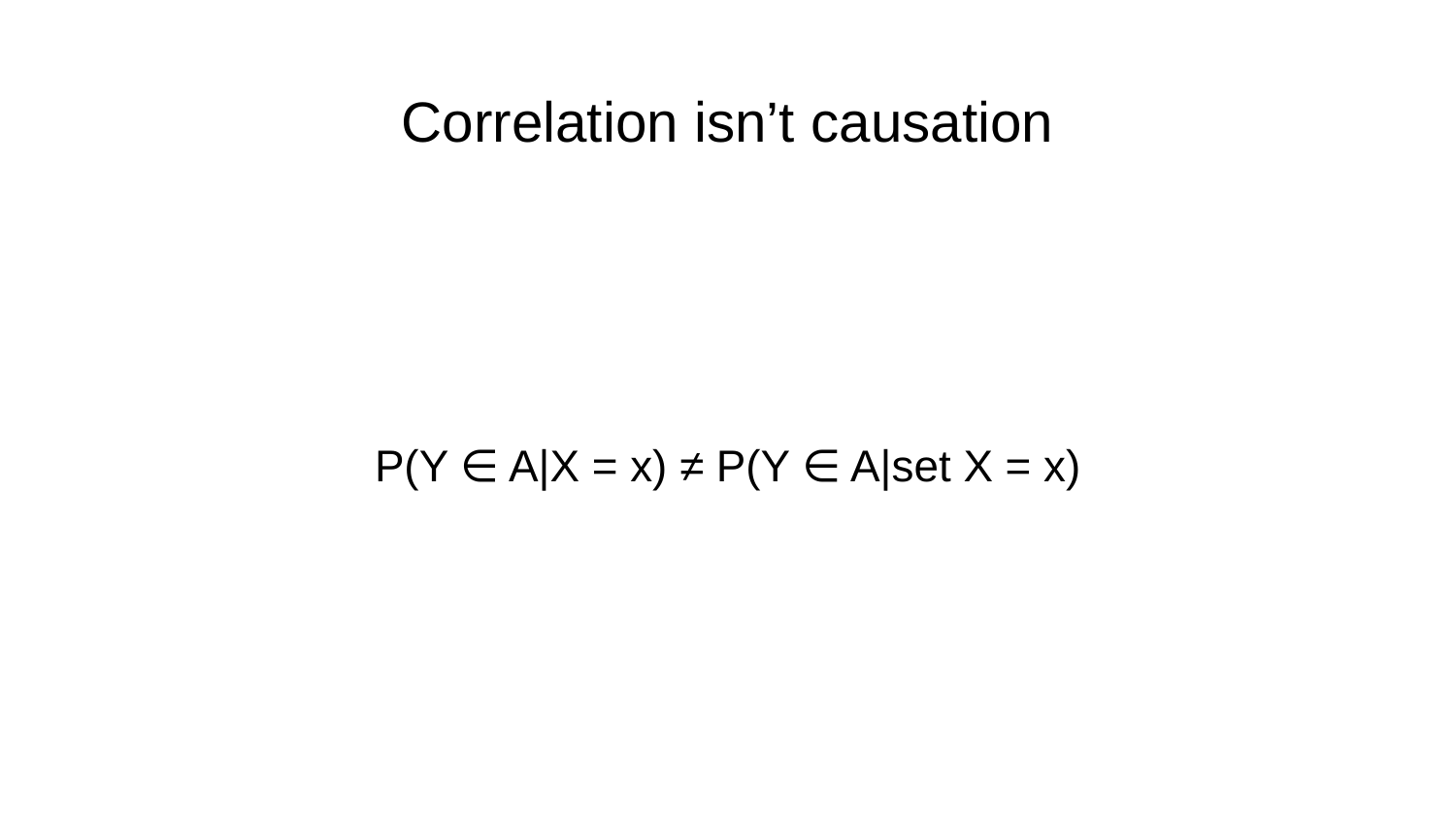

# Correlation isn’t causation

P(Y ∈ A|X = x) ≠ P(Y ∈ A|set X = x)